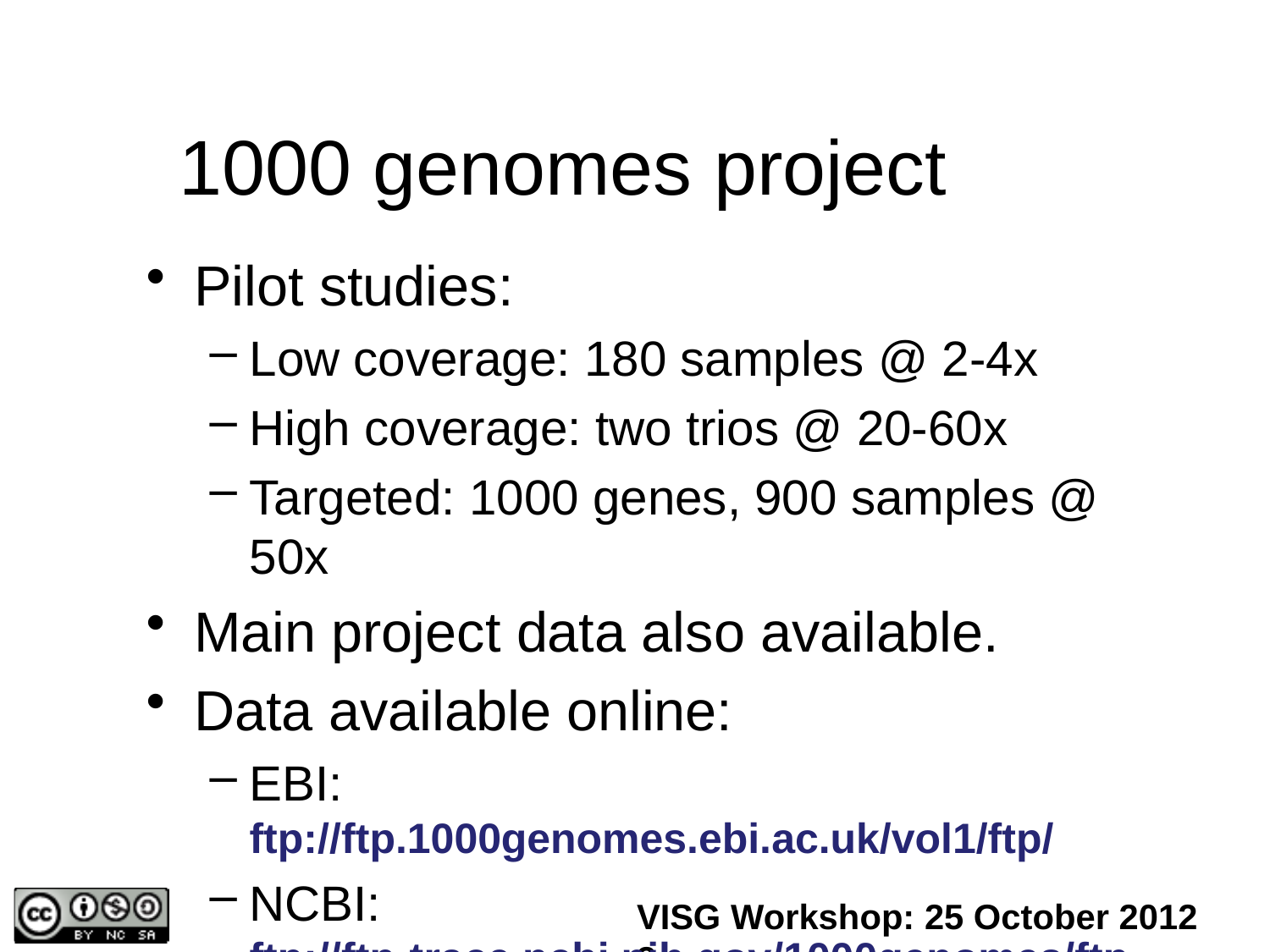

# 1000 genomes project
Pilot studies:
Low coverage: 180 samples @ 2-4x
High coverage: two trios @ 20-60x
Targeted: 1000 genes, 900 samples @ 50x
Main project data also available.
Data available online:
EBI: ftp://ftp.1000genomes.ebi.ac.uk/vol1/ftp/
NCBI: ftp://ftp-trace.ncbi.nih.gov/1000genomes/ftp/